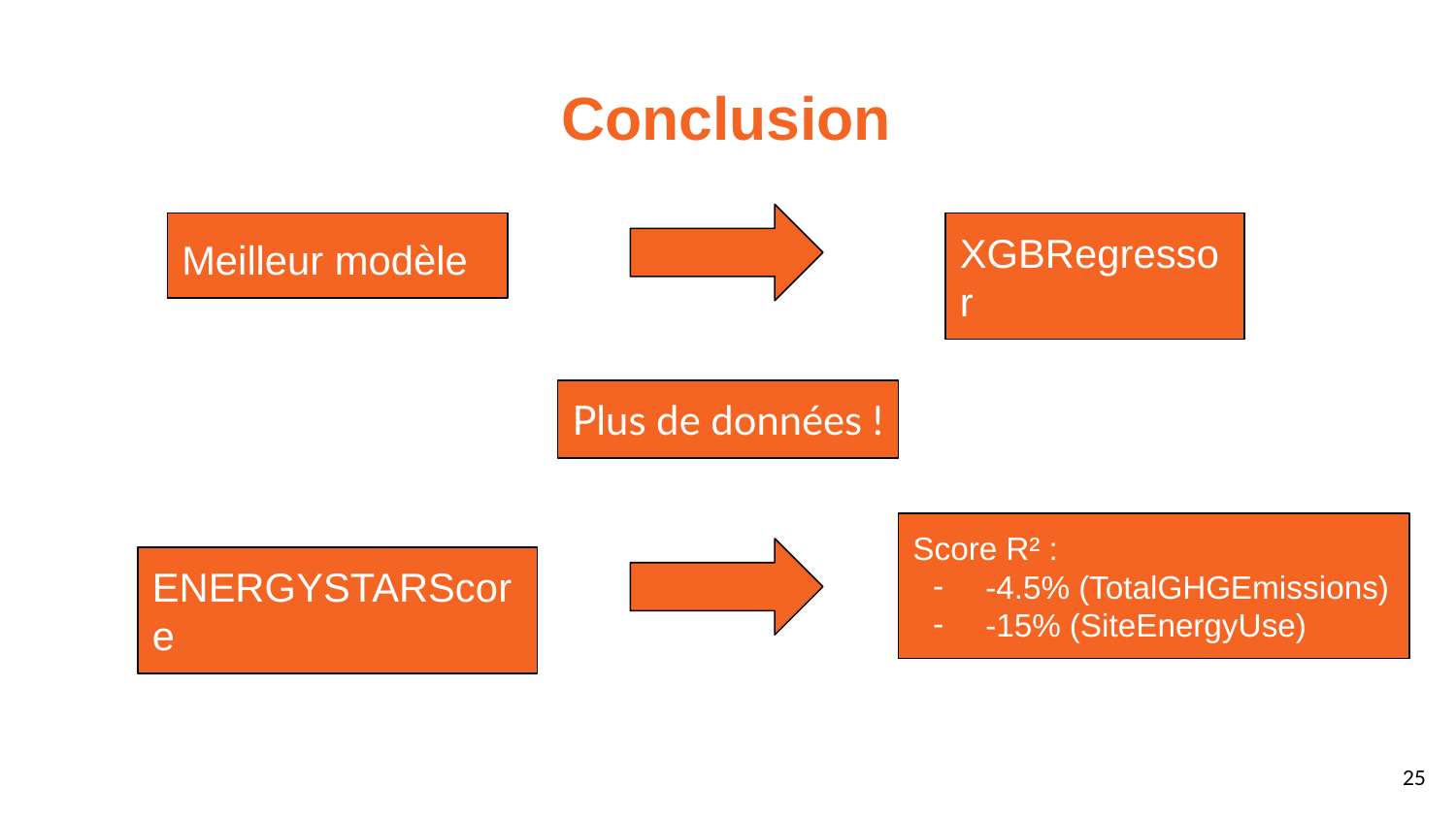

# Conclusion

Meilleur modèle
XGBRegressor
Plus de données !
Score R² :
-4.5% (TotalGHGEmissions)
-15% (SiteEnergyUse)

ENERGYSTARScore
25